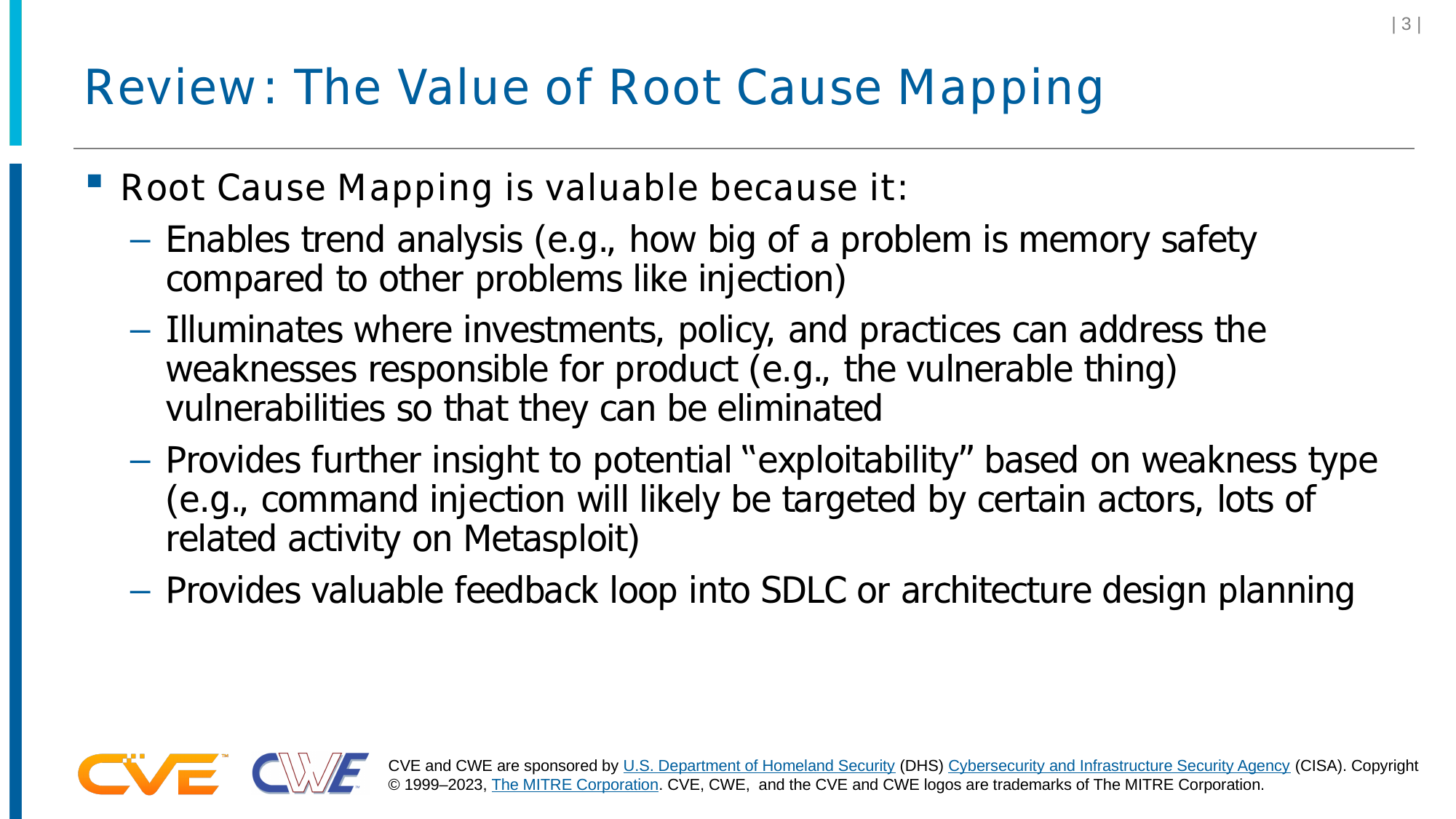

| 3 |
# Review: The Value of Root Cause Mapping
Root Cause Mapping is valuable because it:
Enables trend analysis (e.g., how big of a problem is memory safety compared to other problems like injection)
Illuminates where investments, policy, and practices can address the weaknesses responsible for product (e.g., the vulnerable thing) vulnerabilities so that they can be eliminated
Provides further insight to potential “exploitability” based on weakness type (e.g., command injection will likely be targeted by certain actors, lots of related activity on Metasploit)
Provides valuable feedback loop into SDLC or architecture design planning